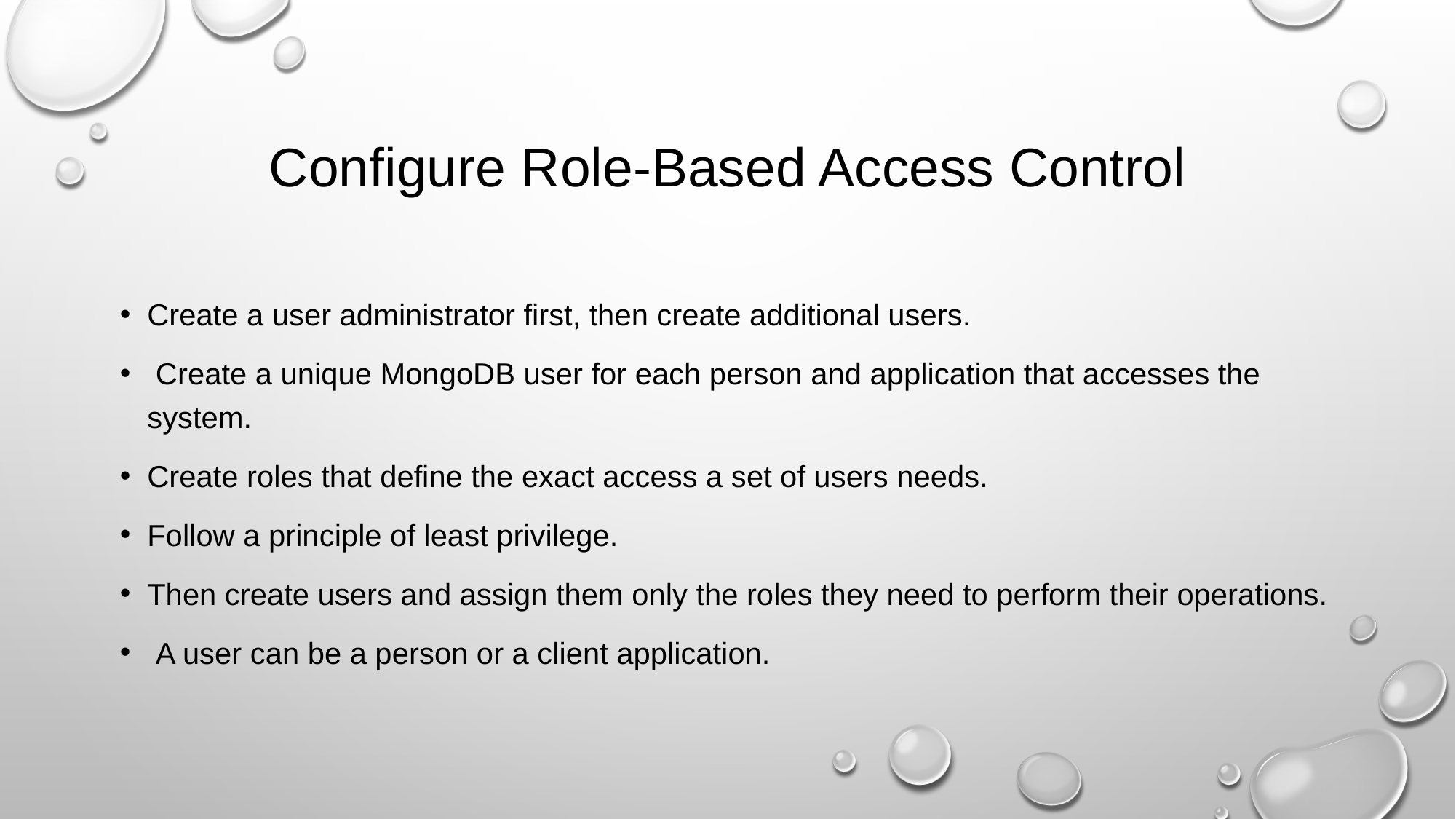

# Configure Role-Based Access Control
Create a user administrator first, then create additional users.
 Create a unique MongoDB user for each person and application that accesses the system.
Create roles that define the exact access a set of users needs.
Follow a principle of least privilege.
Then create users and assign them only the roles they need to perform their operations.
 A user can be a person or a client application.